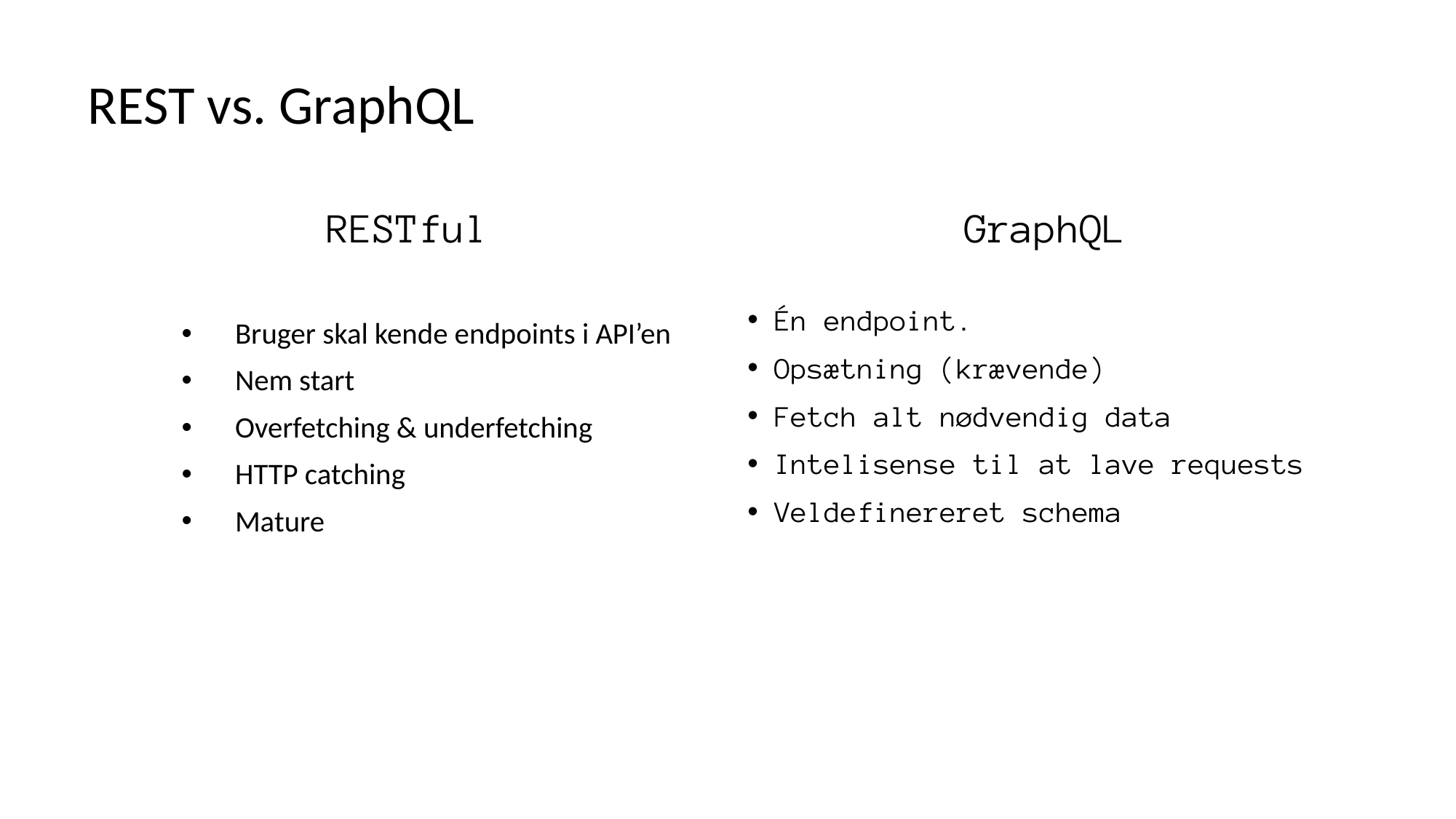

# REST vs. GraphQL
RESTful

GraphQL
Én endpoint.
Opsætning (krævende)
Fetch alt nødvendig data
Intelisense til at lave requests
Veldefinereret schema
Bruger skal kende endpoints i API’en
Nem start
Overfetching & underfetching
HTTP catching
Mature